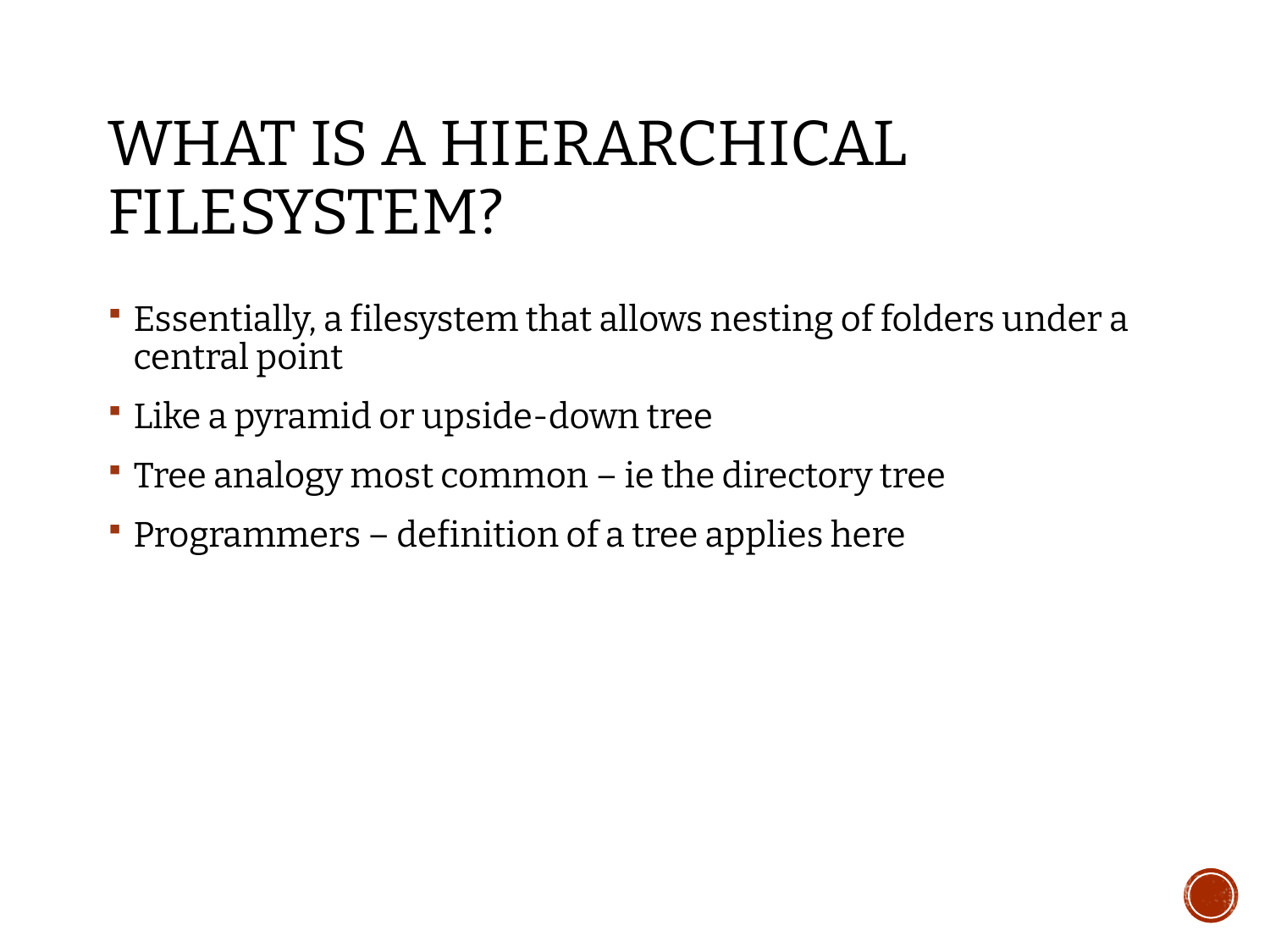

# What is a hierarchical filesystem?
Essentially, a filesystem that allows nesting of folders under a central point
Like a pyramid or upside-down tree
Tree analogy most common – ie the directory tree
Programmers – definition of a tree applies here